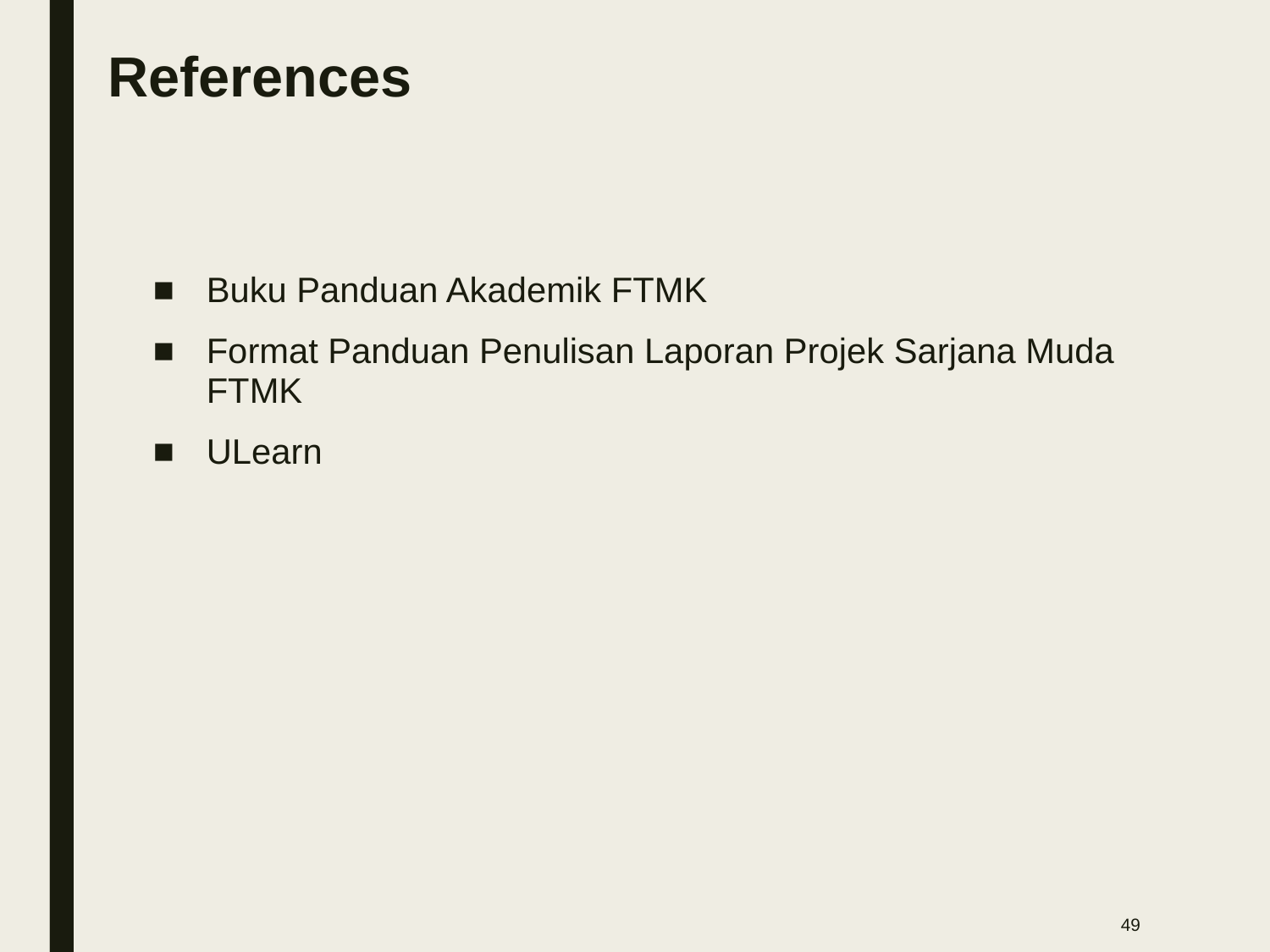

# References
Buku Panduan Akademik FTMK
Format Panduan Penulisan Laporan Projek Sarjana Muda FTMK
ULearn
49